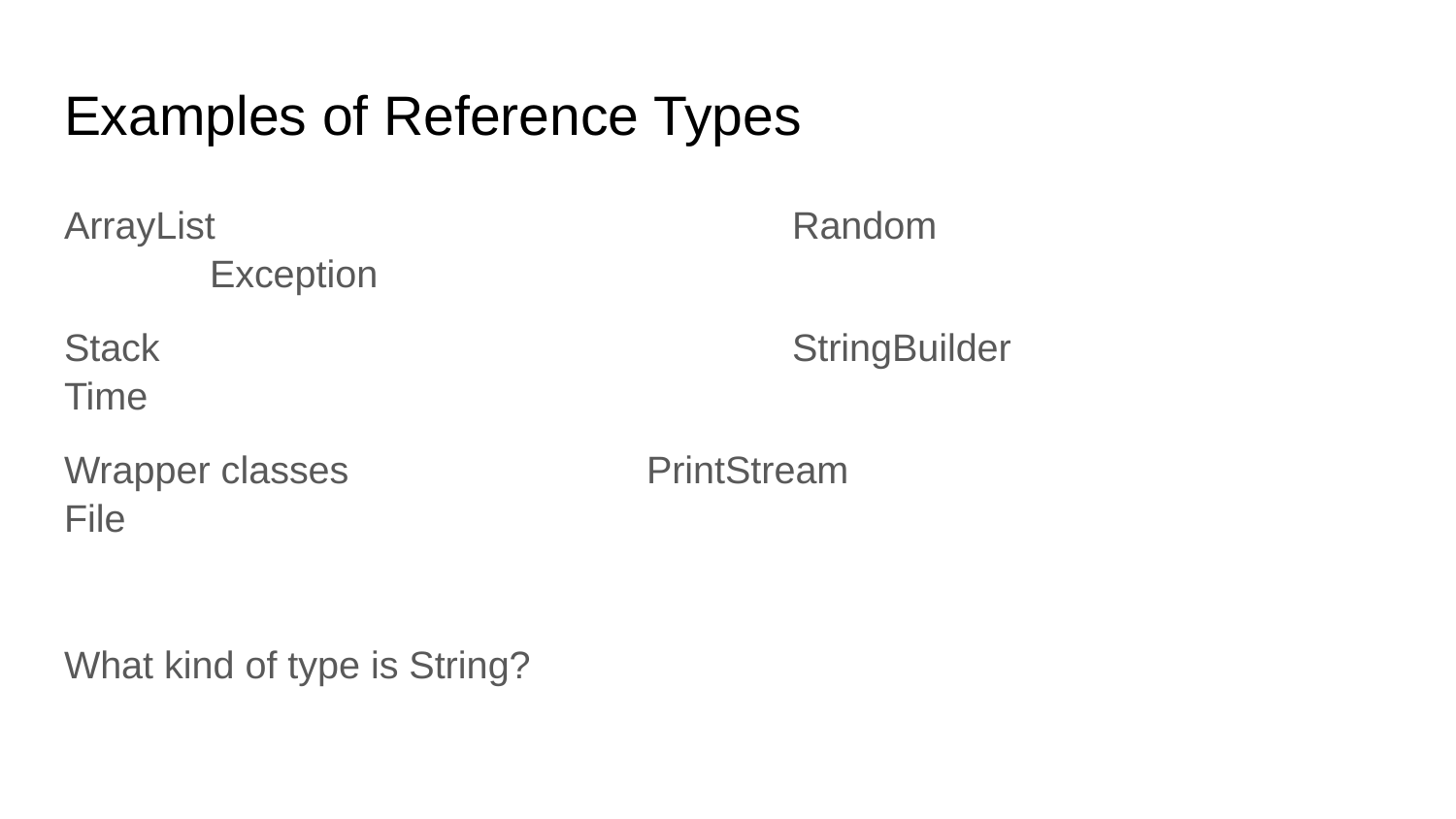

# Examples of Reference Types
ArrayList				Random					Exception
Stack					StringBuilder			Time
Wrapper classes			PrintStream				File

What kind of type is String?